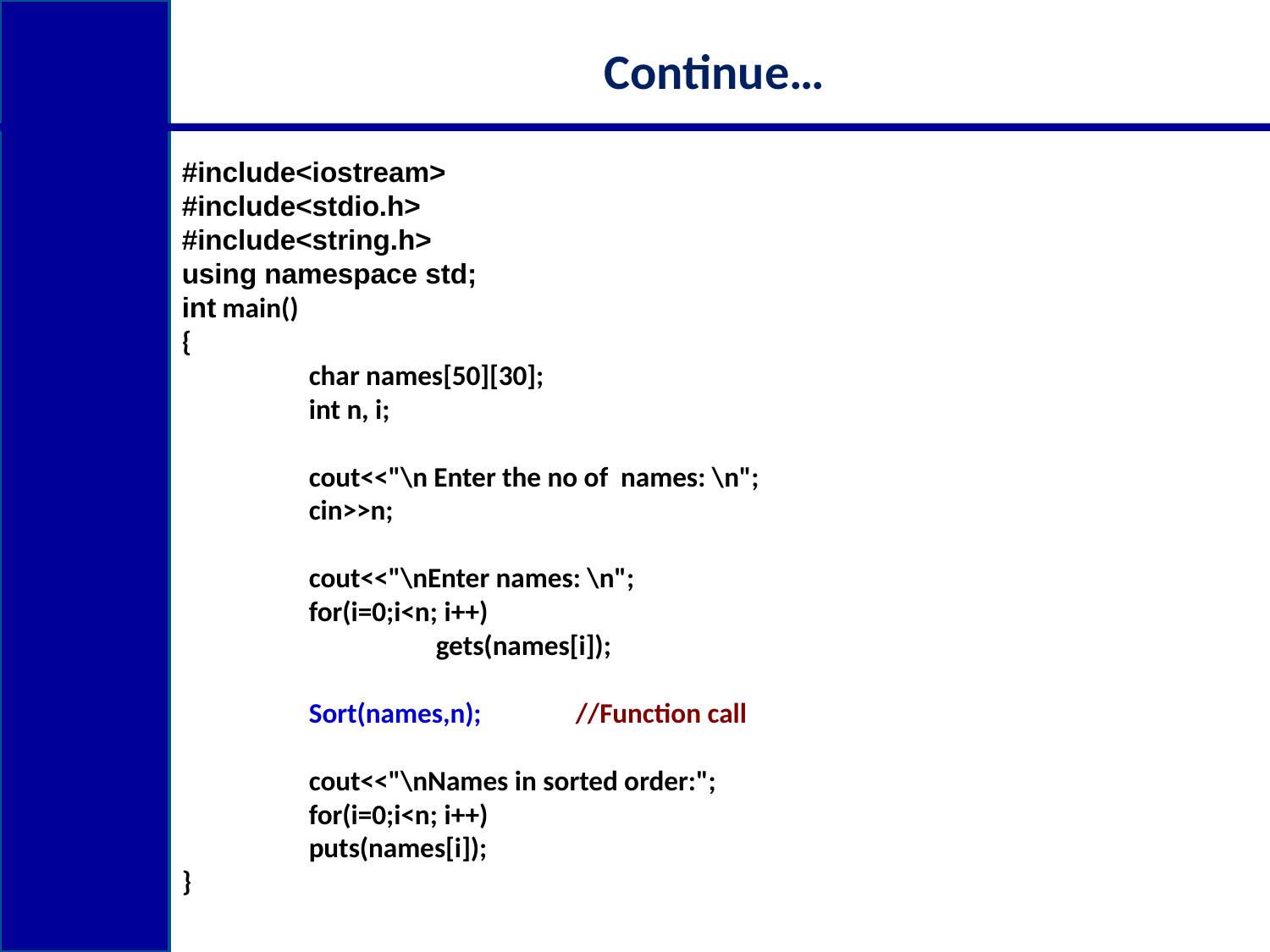

# Continue…
#include<iostream>
#include<stdio.h>
#include<string.h>
using namespace std;
int main()
{
	char names[50][30];
	int n, i;

	cout<<"\n Enter the no of  names: \n";
	cin>>n;

	cout<<"\nEnter names: \n";
	for(i=0;i<n; i++)
    		gets(names[i]);

	Sort(names,n);       	  //Function call

	cout<<"\nNames in sorted order:";
	for(i=0;i<n; i++)
    	puts(names[i]);
}